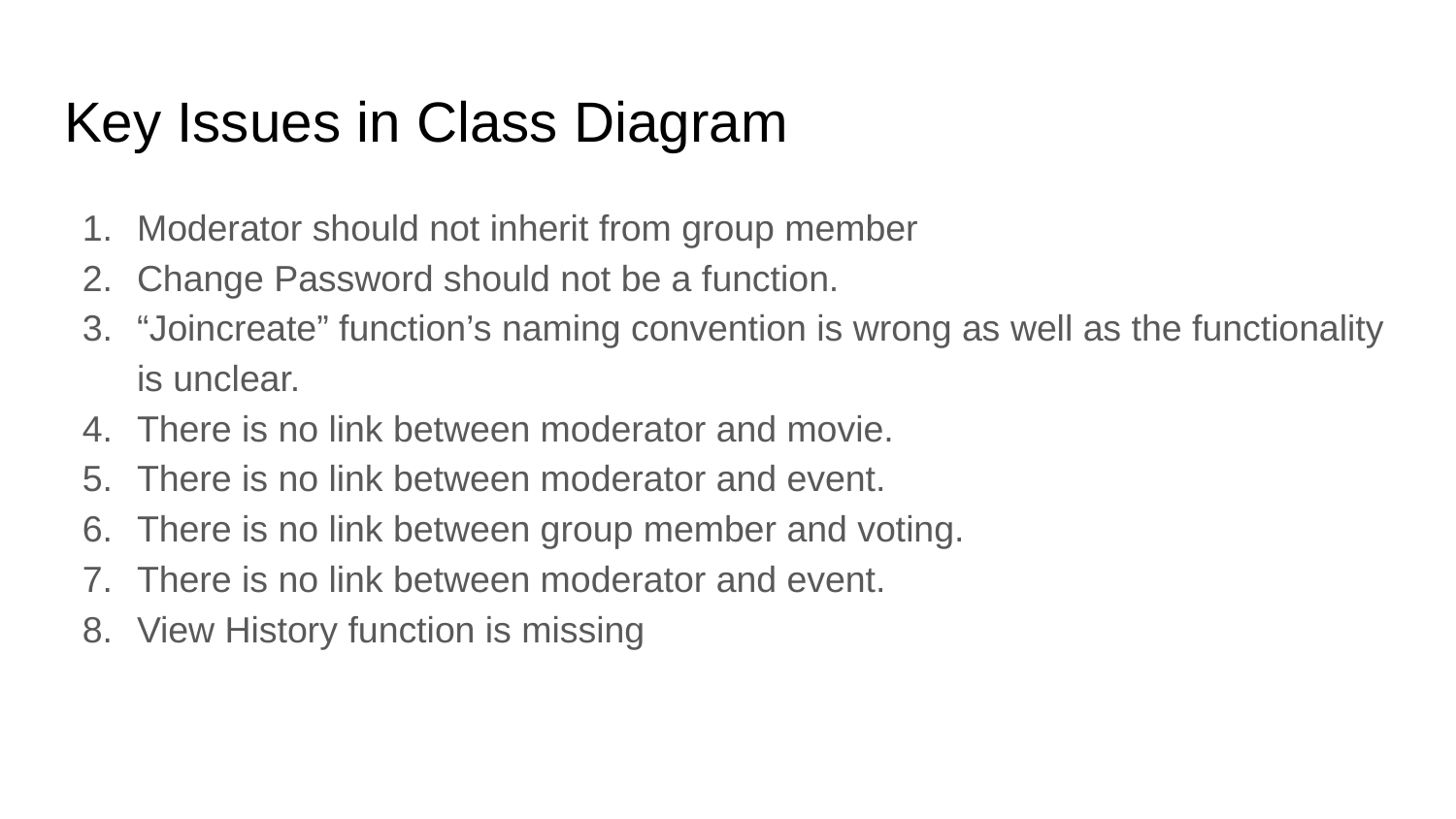

# Key Issues in Class Diagram
Moderator should not inherit from group member
Change Password should not be a function.
“Joincreate” function’s naming convention is wrong as well as the functionality is unclear.
There is no link between moderator and movie.
There is no link between moderator and event.
There is no link between group member and voting.
There is no link between moderator and event.
View History function is missing